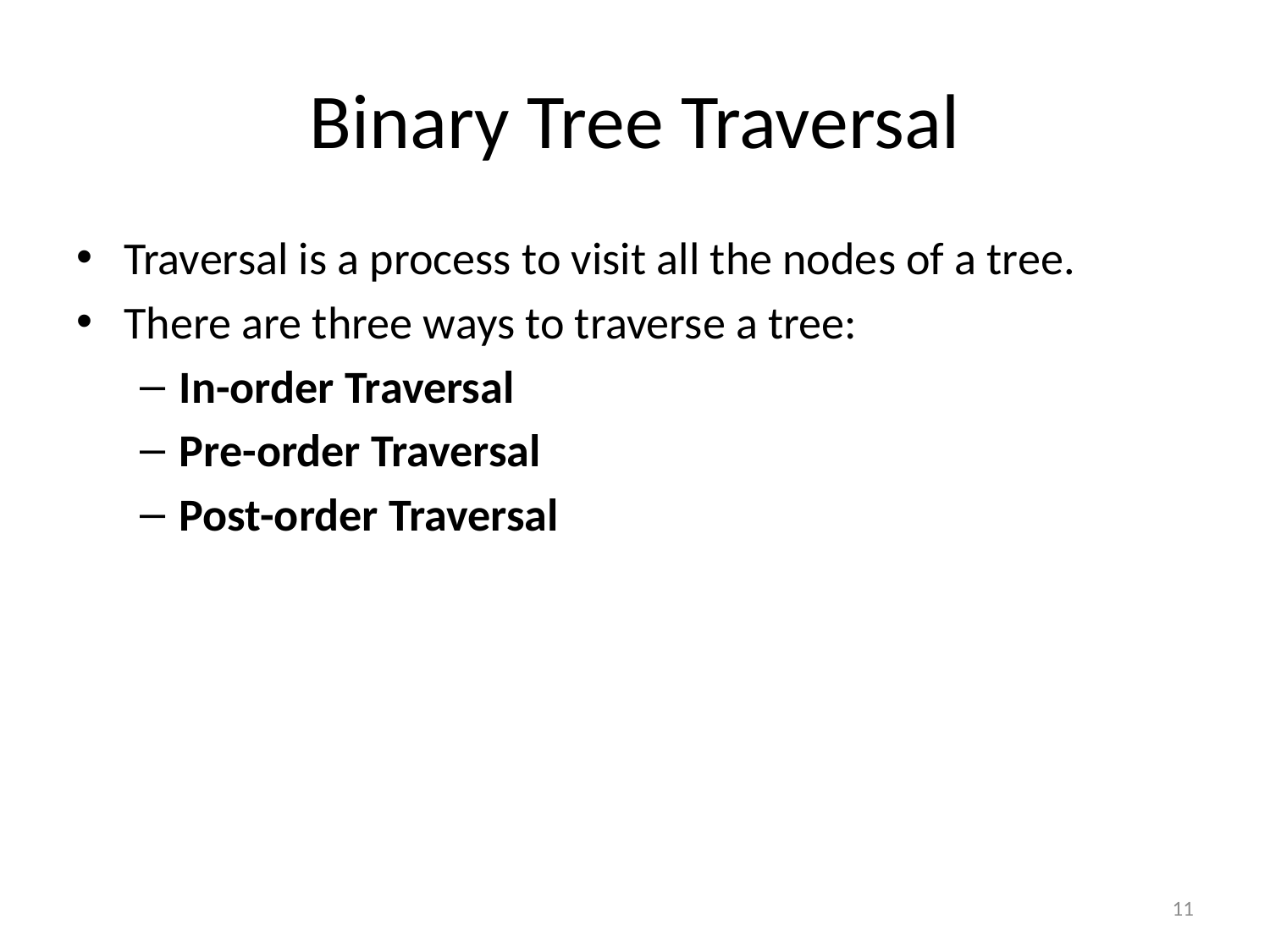

# Binary Tree Traversal
Traversal is a process to visit all the nodes of a tree.
There are three ways to traverse a tree:
In-order Traversal
Pre-order Traversal
Post-order Traversal
11